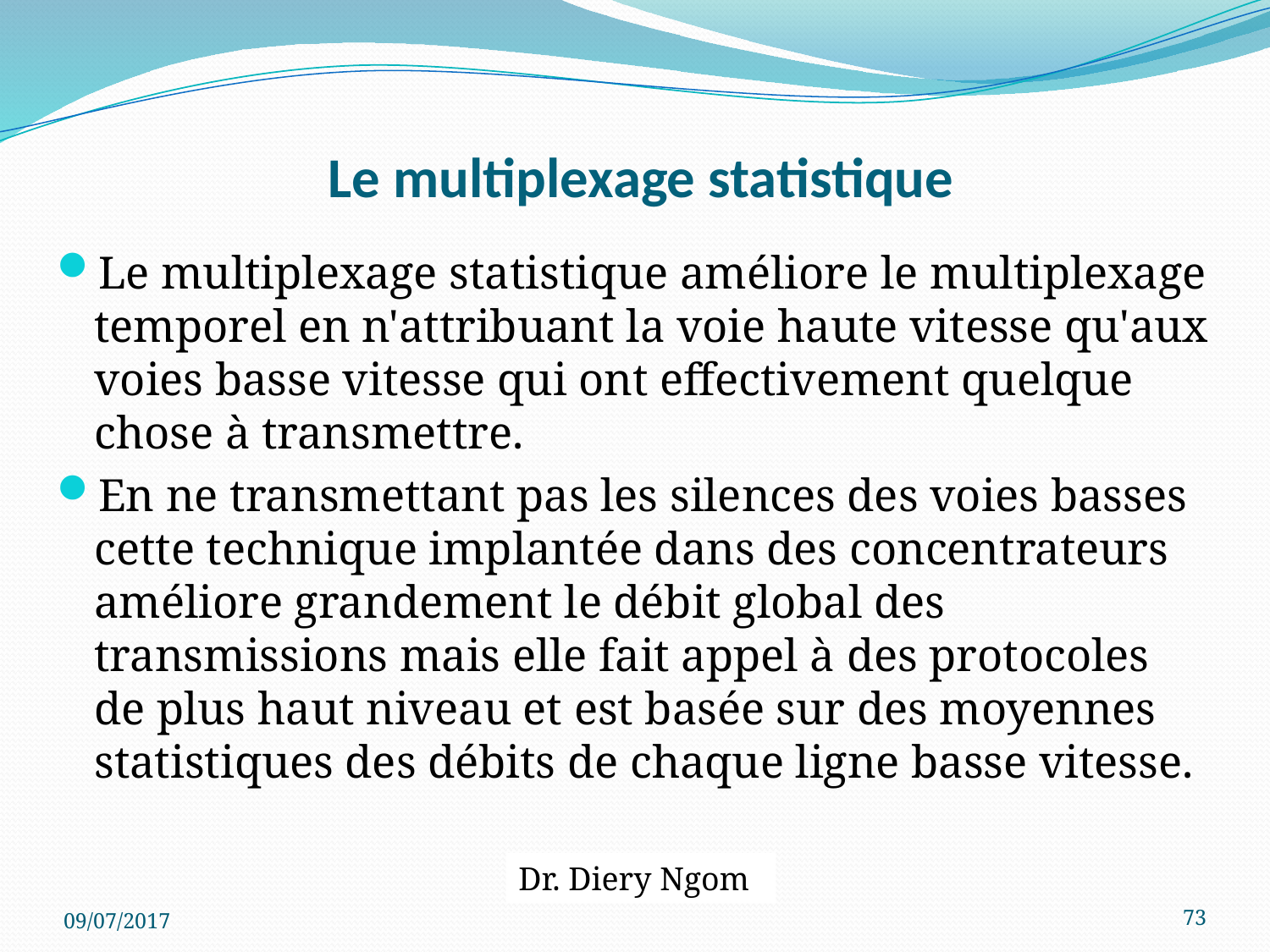

# Le multiplexage statistique
Le multiplexage statistique améliore le multiplexage temporel en n'attribuant la voie haute vitesse qu'aux voies basse vitesse qui ont effectivement quelque chose à transmettre.
En ne transmettant pas les silences des voies basses cette technique implantée dans des concentrateurs améliore grandement le débit global des transmissions mais elle fait appel à des protocoles de plus haut niveau et est basée sur des moyennes statistiques des débits de chaque ligne basse vitesse.
Dr. Diery Ngom
09/07/2017
73